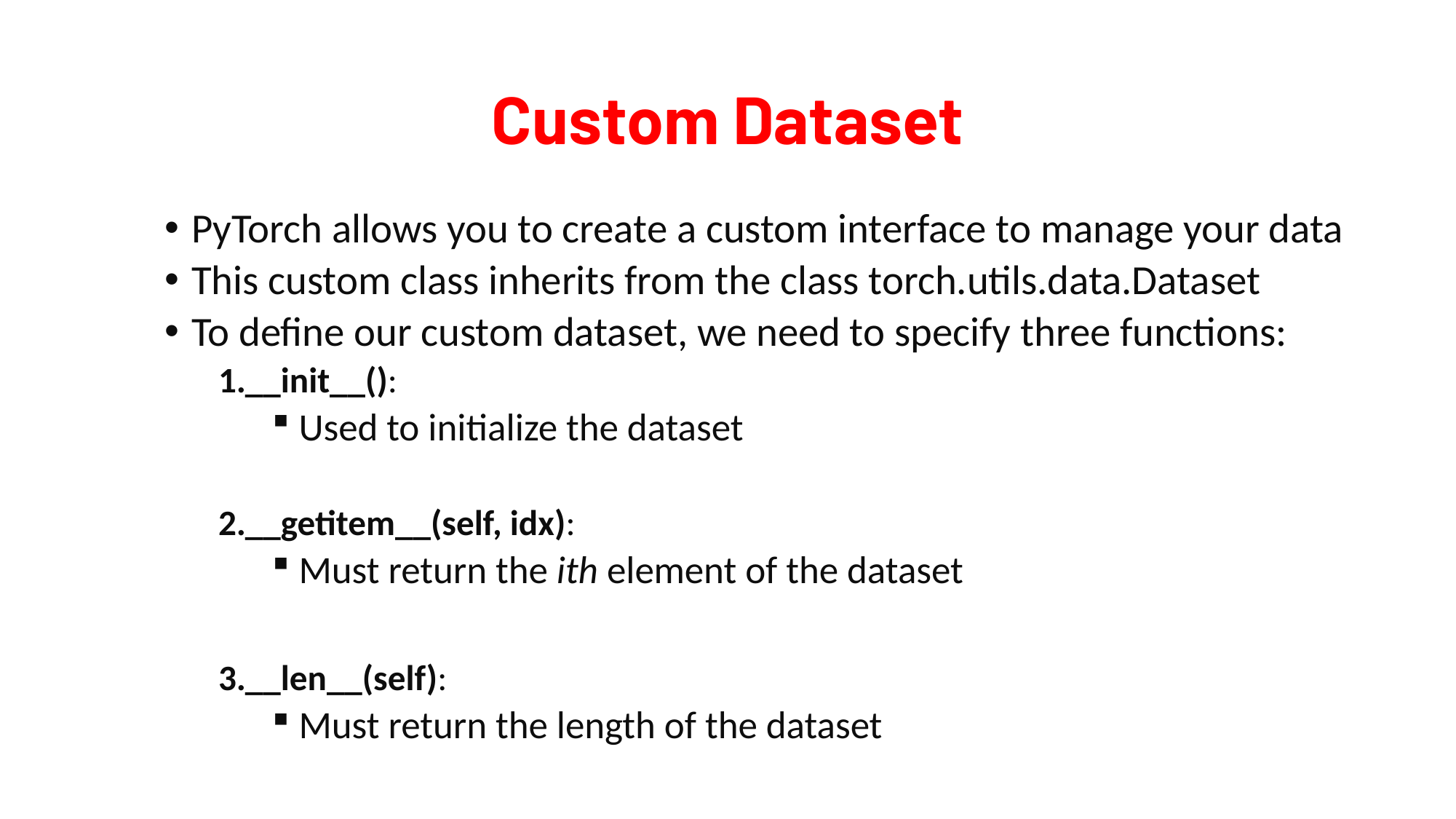

# Custom Dataset
PyTorch allows you to create a custom interface to manage your data
This custom class inherits from the class torch.utils.data.Dataset
To define our custom dataset, we need to specify three functions:
__init__():
Used to initialize the dataset

__getitem__(self, idx):
Must return the ith element of the dataset

__len__(self):
Must return the length of the dataset